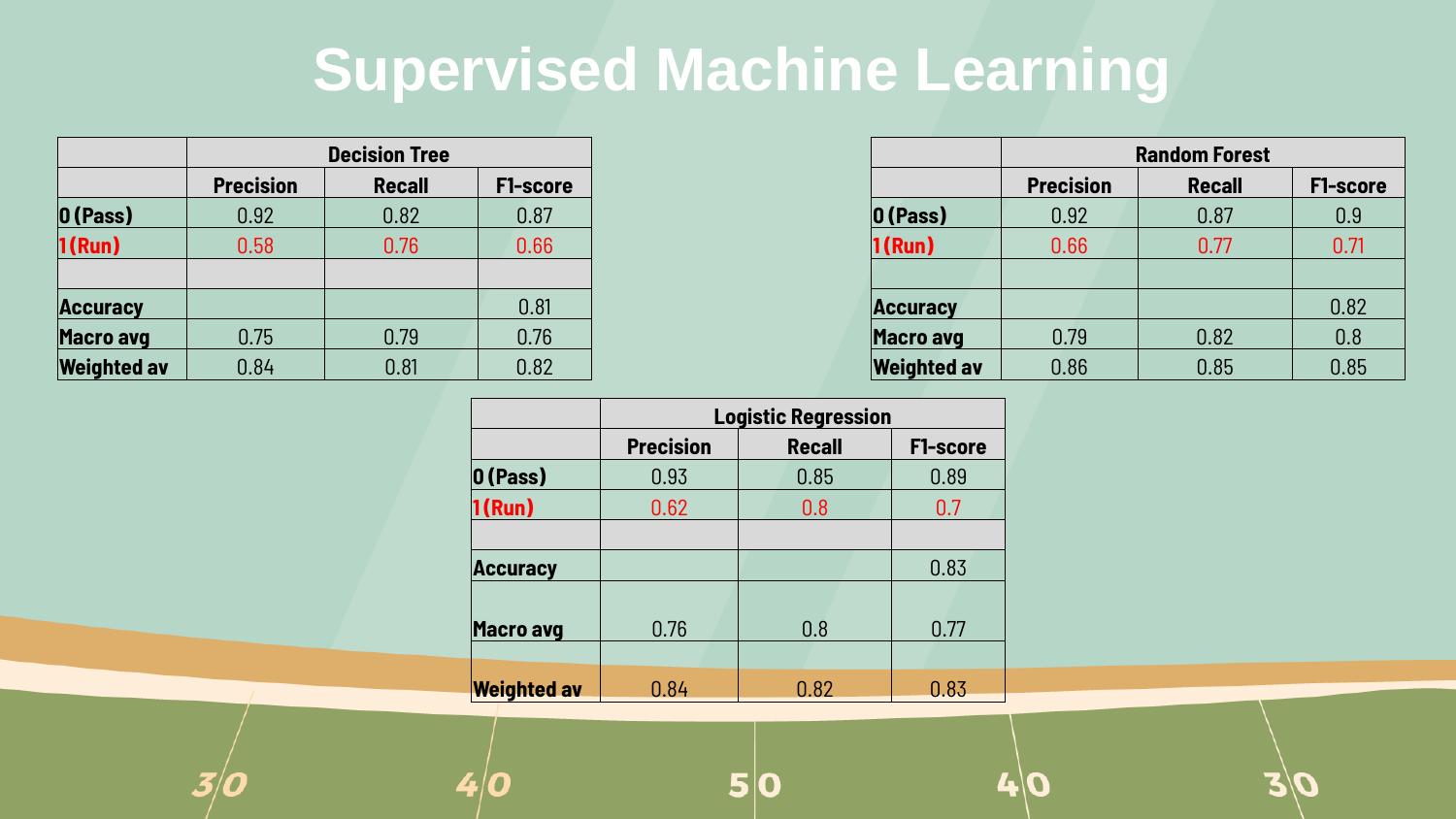

# Supervised Machine Learning
|  | Decision Tree |  |  |
| --- | --- | --- | --- |
|  | Precision | Recall | F1-score |
| 0 (Pass) | 0.92 | 0.82 | 0.87 |
| 1 (Run) | 0.58 | 0.76 | 0.66 |
|  |  |  |  |
| Accuracy |  |  | 0.81 |
| Macro avg | 0.75 | 0.79 | 0.76 |
| Weighted av | 0.84 | 0.81 | 0.82 |
|  | Random Forest |  |  |
| --- | --- | --- | --- |
|  | Precision | Recall | F1-score |
| 0 (Pass) | 0.92 | 0.87 | 0.9 |
| 1 (Run) | 0.66 | 0.77 | 0.71 |
|  |  |  |  |
| Accuracy |  |  | 0.82 |
| Macro avg | 0.79 | 0.82 | 0.8 |
| Weighted av | 0.86 | 0.85 | 0.85 |
|  | Logistic Regression |  |  |
| --- | --- | --- | --- |
|  | Precision | Recall | F1-score |
| 0 (Pass) | 0.93 | 0.85 | 0.89 |
| 1 (Run) | 0.62 | 0.8 | 0.7 |
|  |  |  |  |
| Accuracy |  |  | 0.83 |
| Macro avg | 0.76 | 0.8 | 0.77 |
| Weighted av | 0.84 | 0.82 | 0.83 |